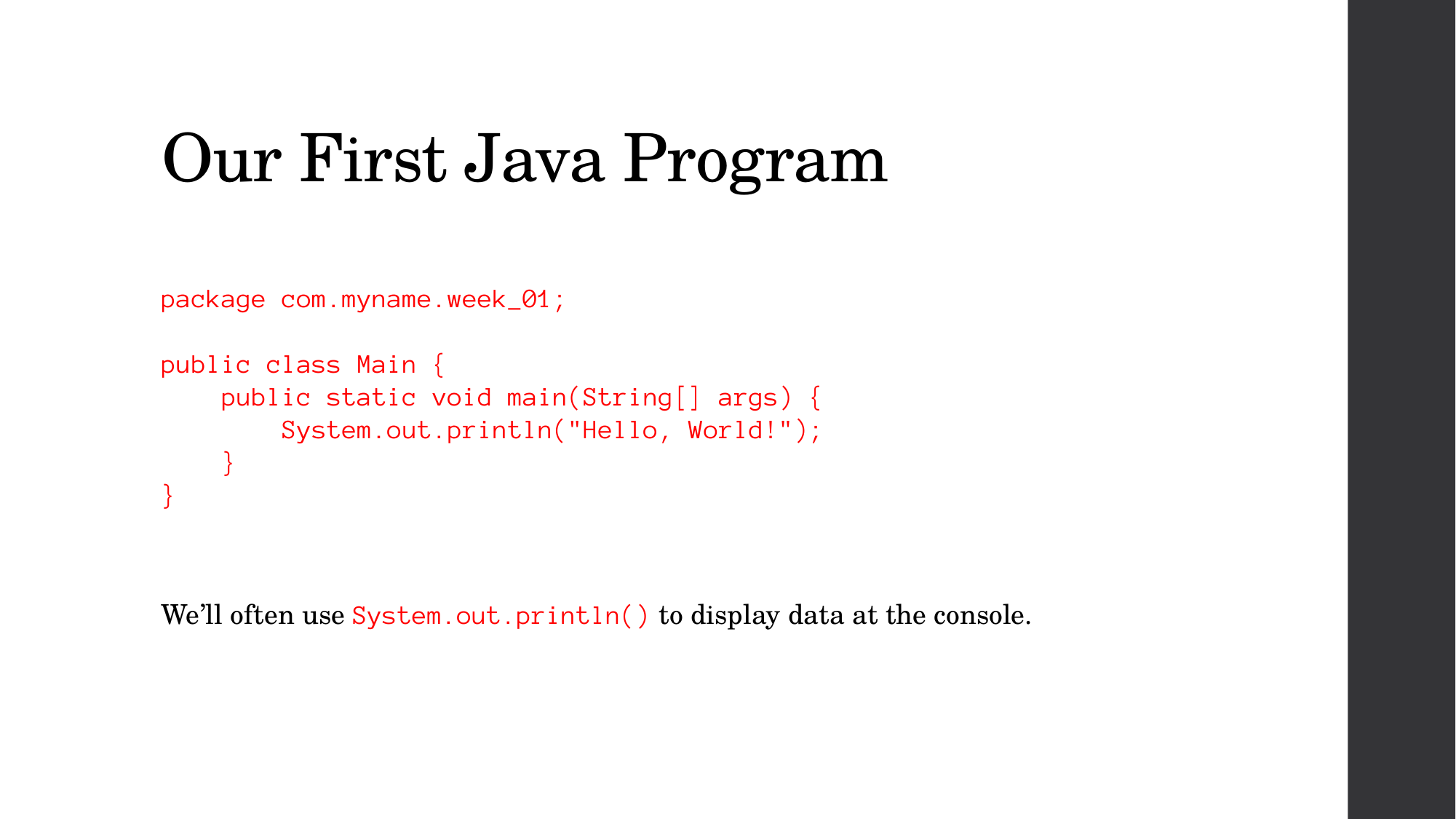

# Our First Java Program
package com.myname.week_01;

public class Main {
    public static void main(String[] args) {
        System.out.println("Hello, World!");
    }
}
We’ll often use System.out.println() to display data at the console.